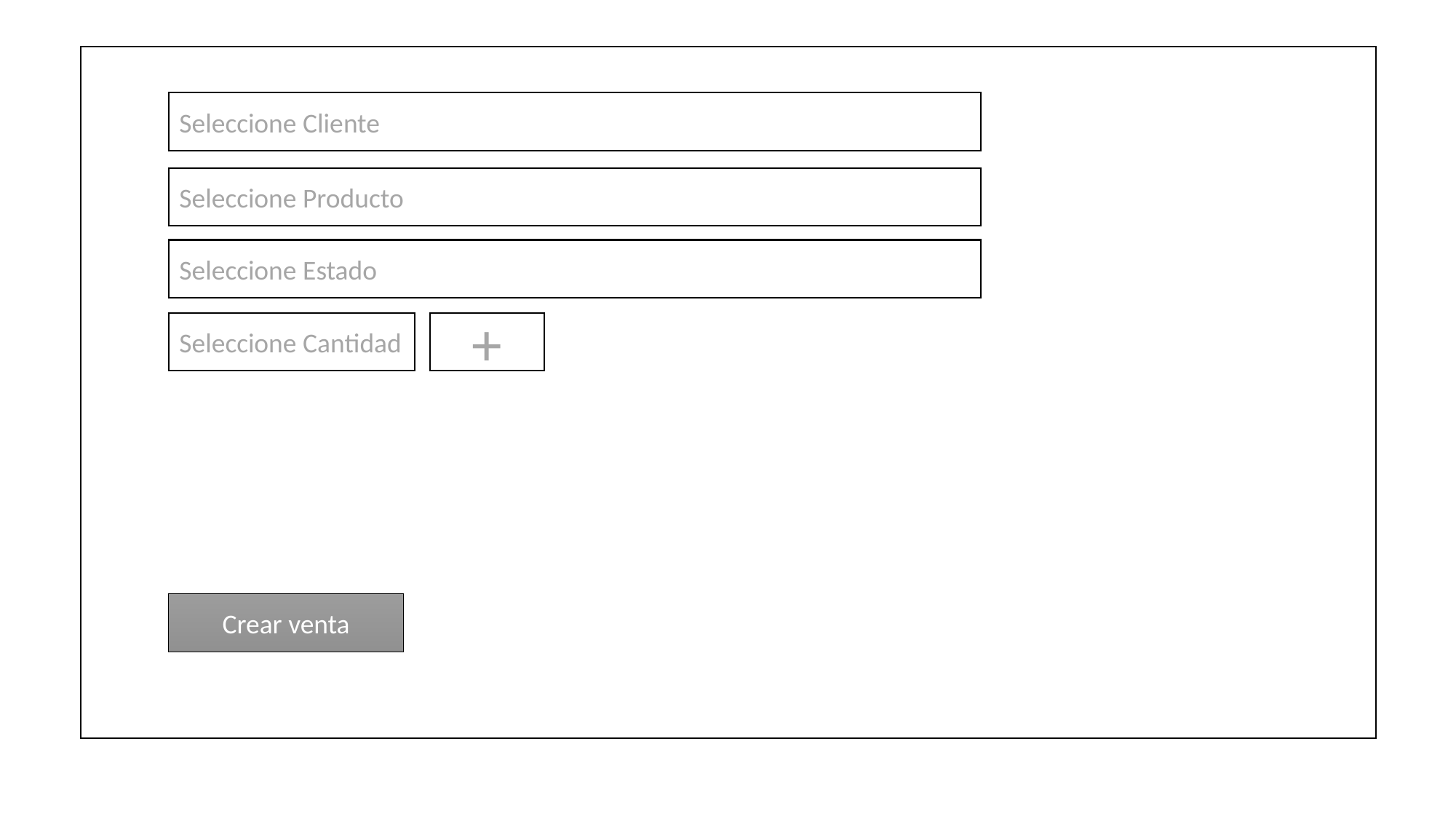

Seleccione Cliente
Seleccione Producto
Seleccione Estado
Seleccione Cantidad
+
Crear venta